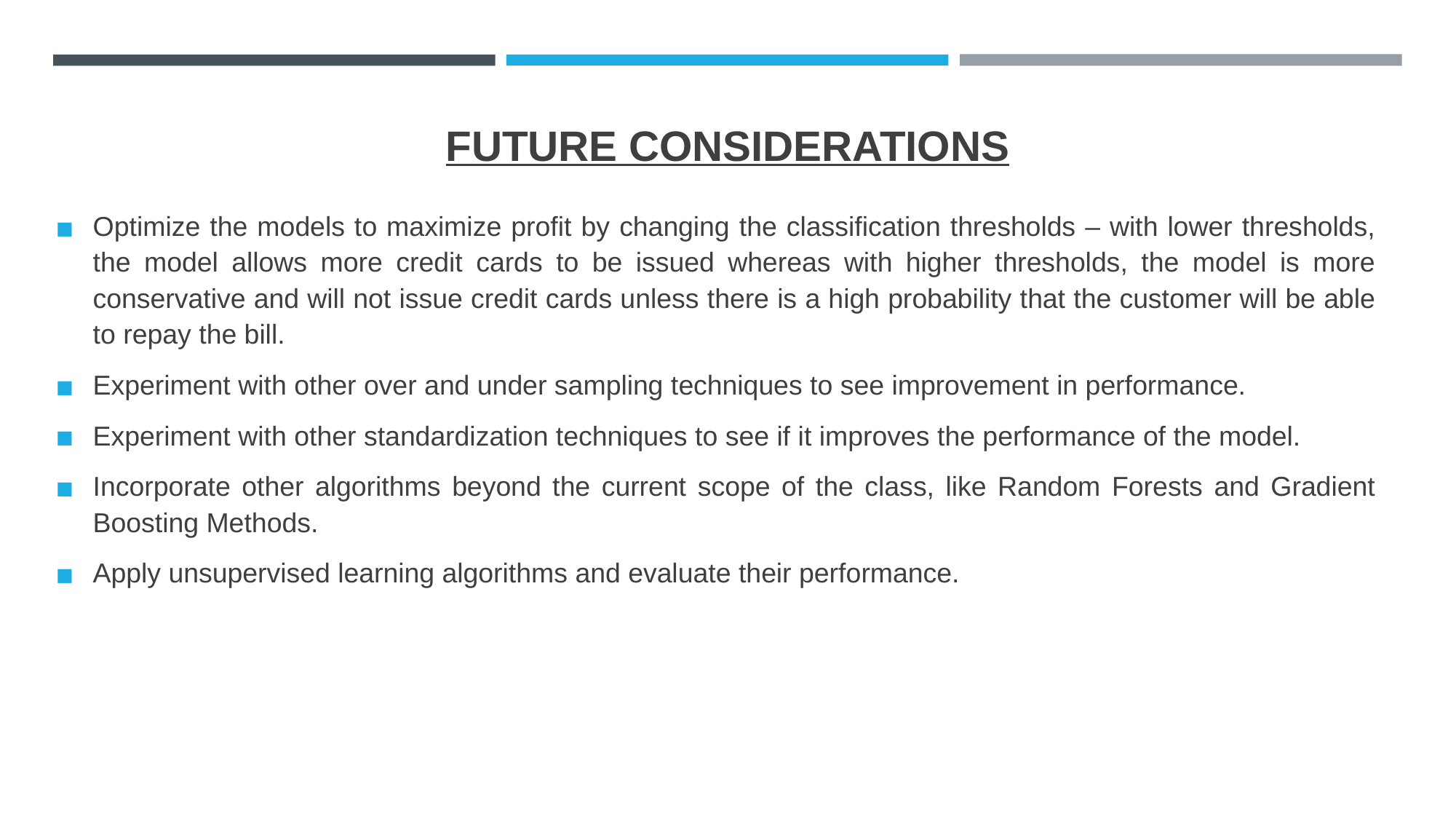

# FUTURE CONSIDERATIONS
Optimize the models to maximize profit by changing the classification thresholds – with lower thresholds, the model allows more credit cards to be issued whereas with higher thresholds, the model is more conservative and will not issue credit cards unless there is a high probability that the customer will be able to repay the bill.
Experiment with other over and under sampling techniques to see improvement in performance.
Experiment with other standardization techniques to see if it improves the performance of the model.
Incorporate other algorithms beyond the current scope of the class, like Random Forests and Gradient Boosting Methods.
Apply unsupervised learning algorithms and evaluate their performance.